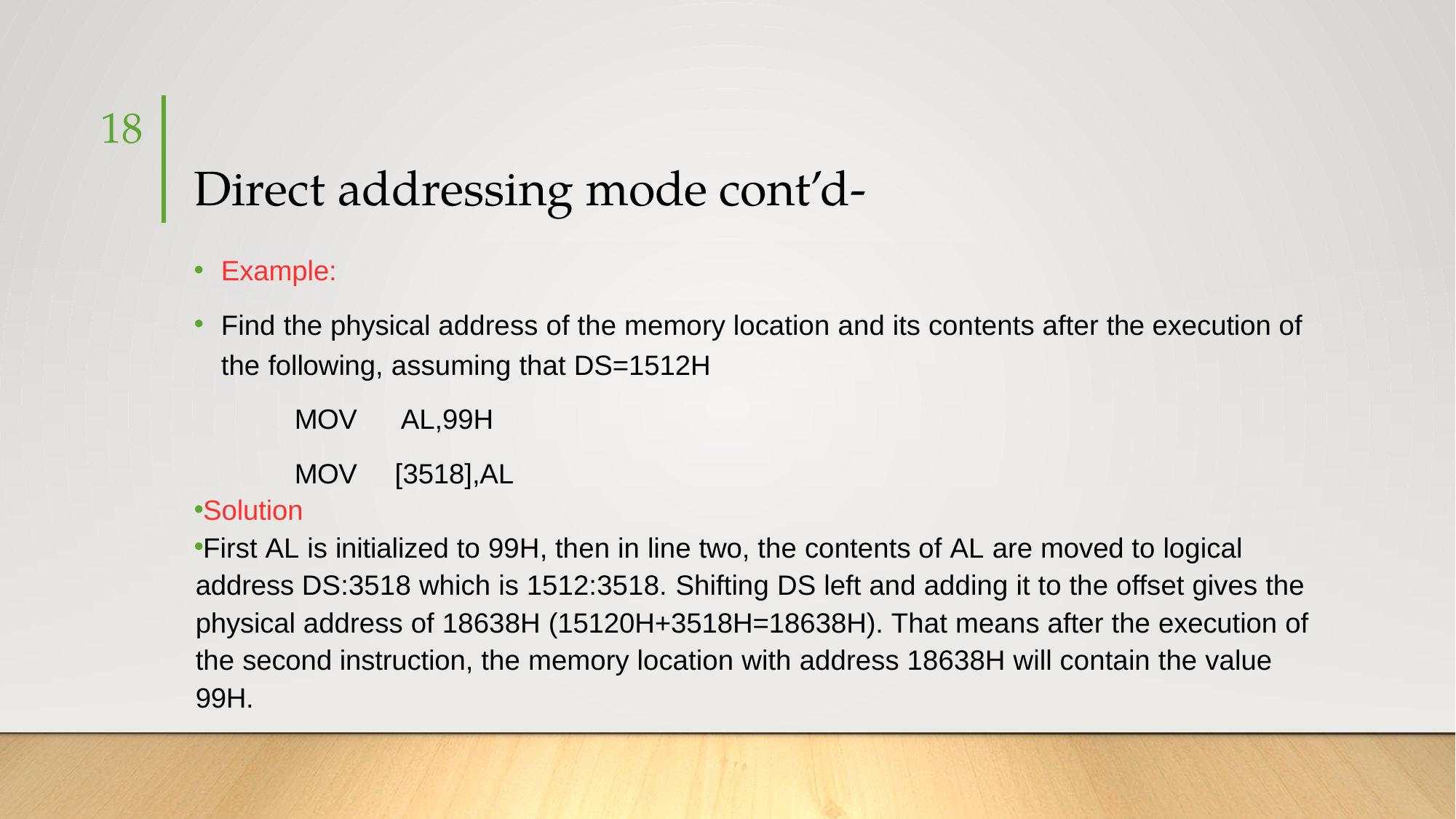

18
# Direct addressing mode cont’d-
Example:
Find the physical address of the memory location and its contents after the execution of the following, assuming that DS=1512H
	MOV		 AL,99H
	MOV		[3518],AL
Solution
First AL is initialized to 99H, then in line two, the contents of AL are moved to logical address DS:3518 which is 1512:3518. Shifting DS left and adding it to the offset gives the physical address of 18638H (15120H+3518H=18638H). That means after the execution of the second instruction, the memory location with address 18638H will contain the value 99H.